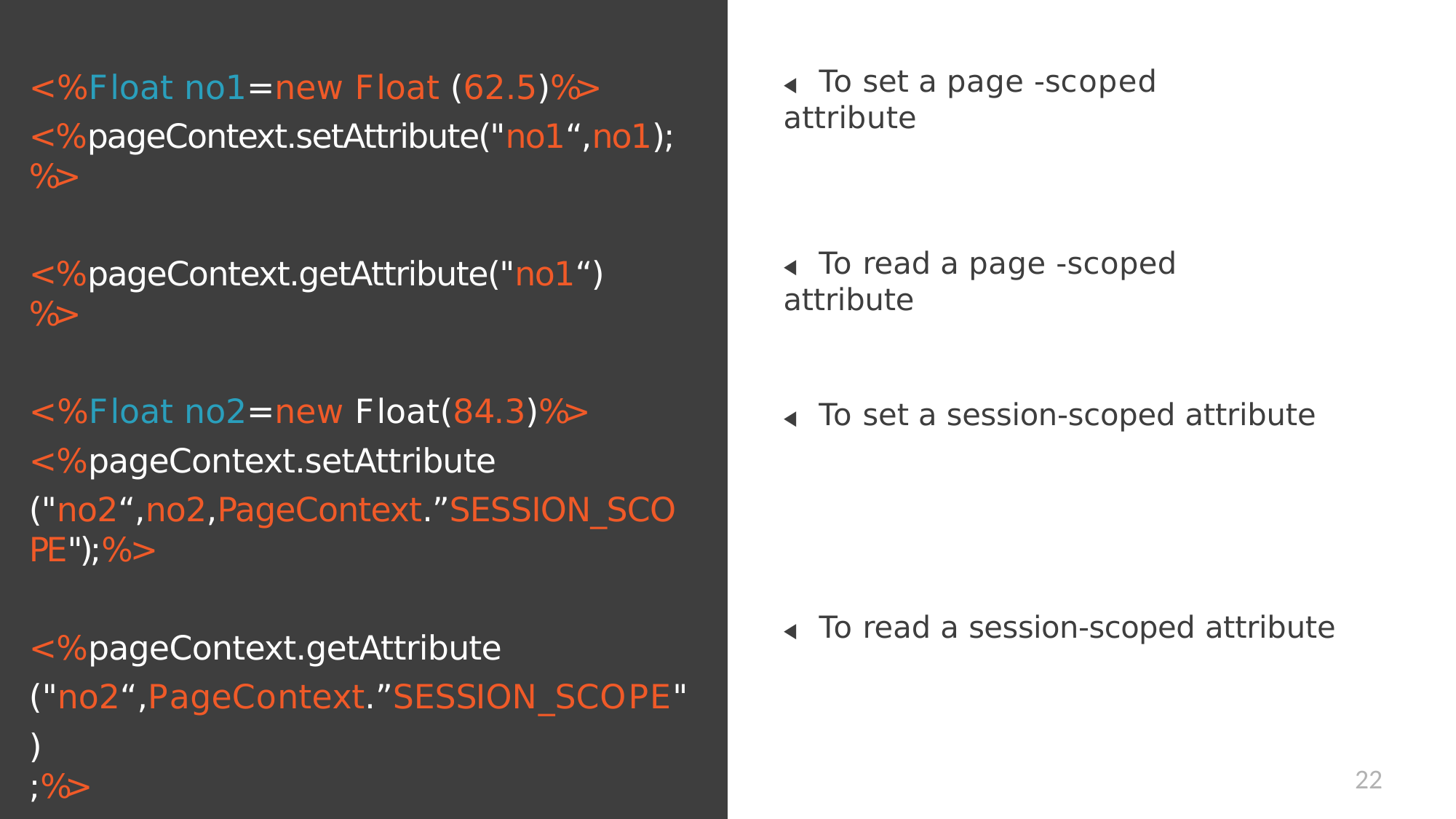

<%Float no1=new Float (62.5)%>
<%pageContext.setAttribute("no1“,no1);
%>

<%pageContext.getAttribute("no1“)
%>

<%Float no2=new Float(84.3)%>
<%pageContext.setAttribute
("no2“,no2,PageContext.”SESSION_SCO  PE");%>

<%pageContext.getAttribute  ("no2“,PageContext.”SESSION_SCOPE")
;%>
# ◀	To set a page -scoped attribute
◀	To read a page -scoped attribute
◀	To set a session-scoped attribute
◀	To read a session-scoped attribute
22